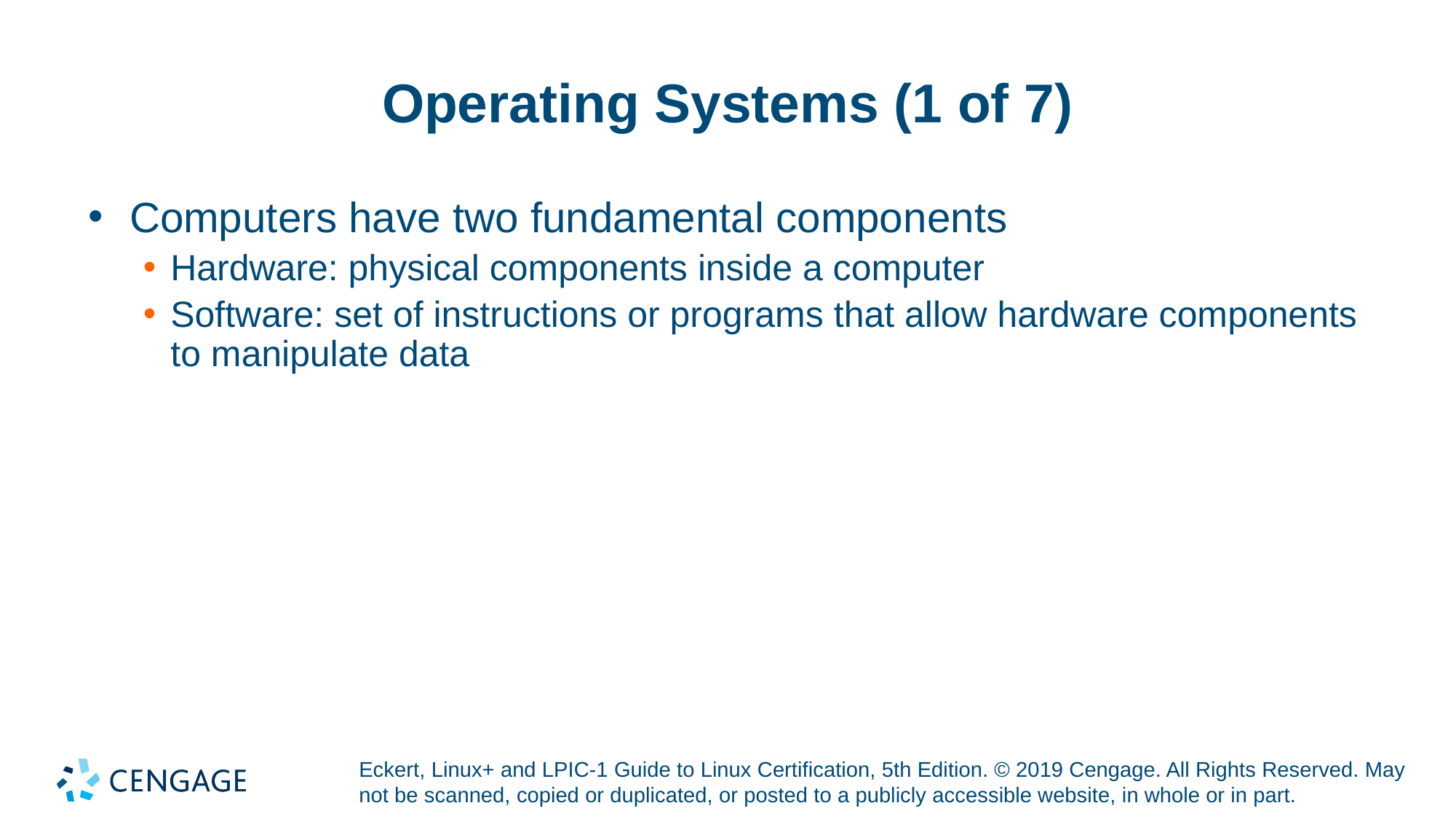

# Operating Systems (1 of 7)
Computers have two fundamental components
Hardware: physical components inside a computer
Software: set of instructions or programs that allow hardware components to manipulate data